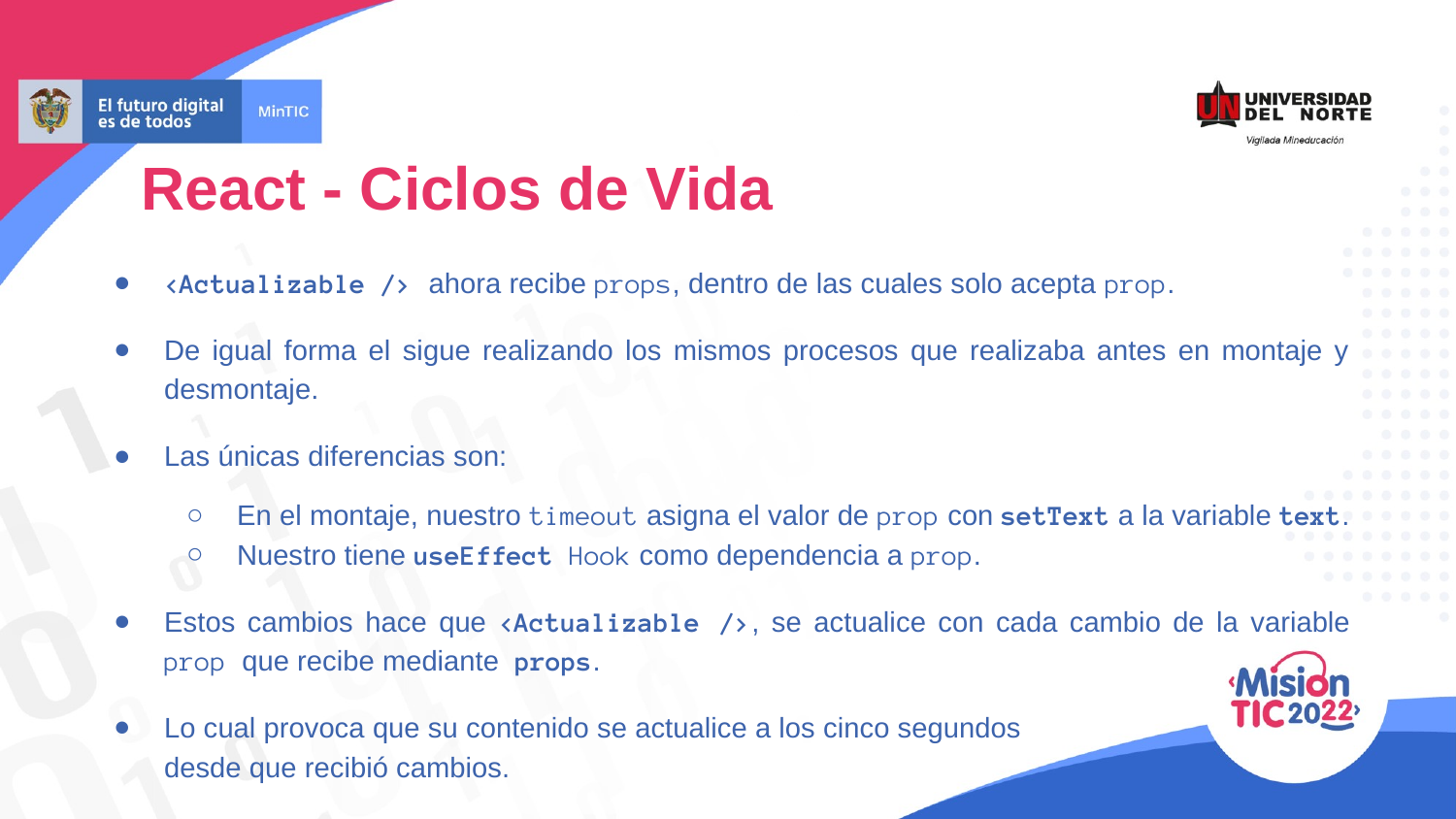

React - Ciclos de Vida
<Actualizable />  ahora recibe props, dentro de las cuales solo acepta prop.
De igual forma el sigue realizando los mismos procesos que realizaba antes en montaje y desmontaje.
Las únicas diferencias son:
En el montaje, nuestro timeout asigna el valor de prop con setText a la variable text.
Nuestro tiene useEffect Hook como dependencia a prop.
Estos cambios hace que <Actualizable />, se actualice con cada cambio de la variable prop que recibe mediante props.
Lo cual provoca que su contenido se actualice a los cinco segundos
desde que recibió cambios.